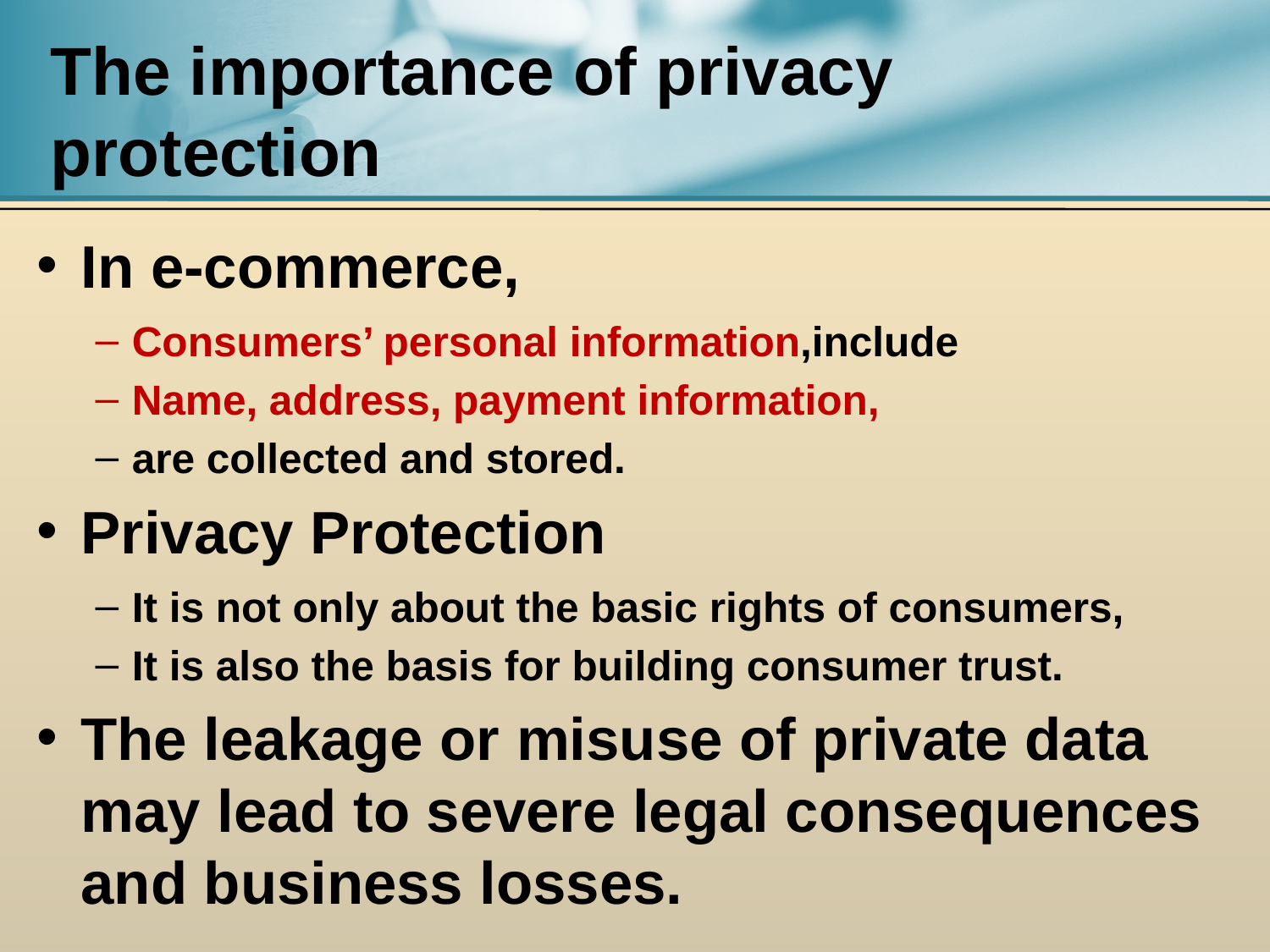

# The importance of privacy protection
In e-commerce,
Consumers’ personal information,include
Name, address, payment information,
are collected and stored.
Privacy Protection
It is not only about the basic rights of consumers,
It is also the basis for building consumer trust.
The leakage or misuse of private data may lead to severe legal consequences and business losses.